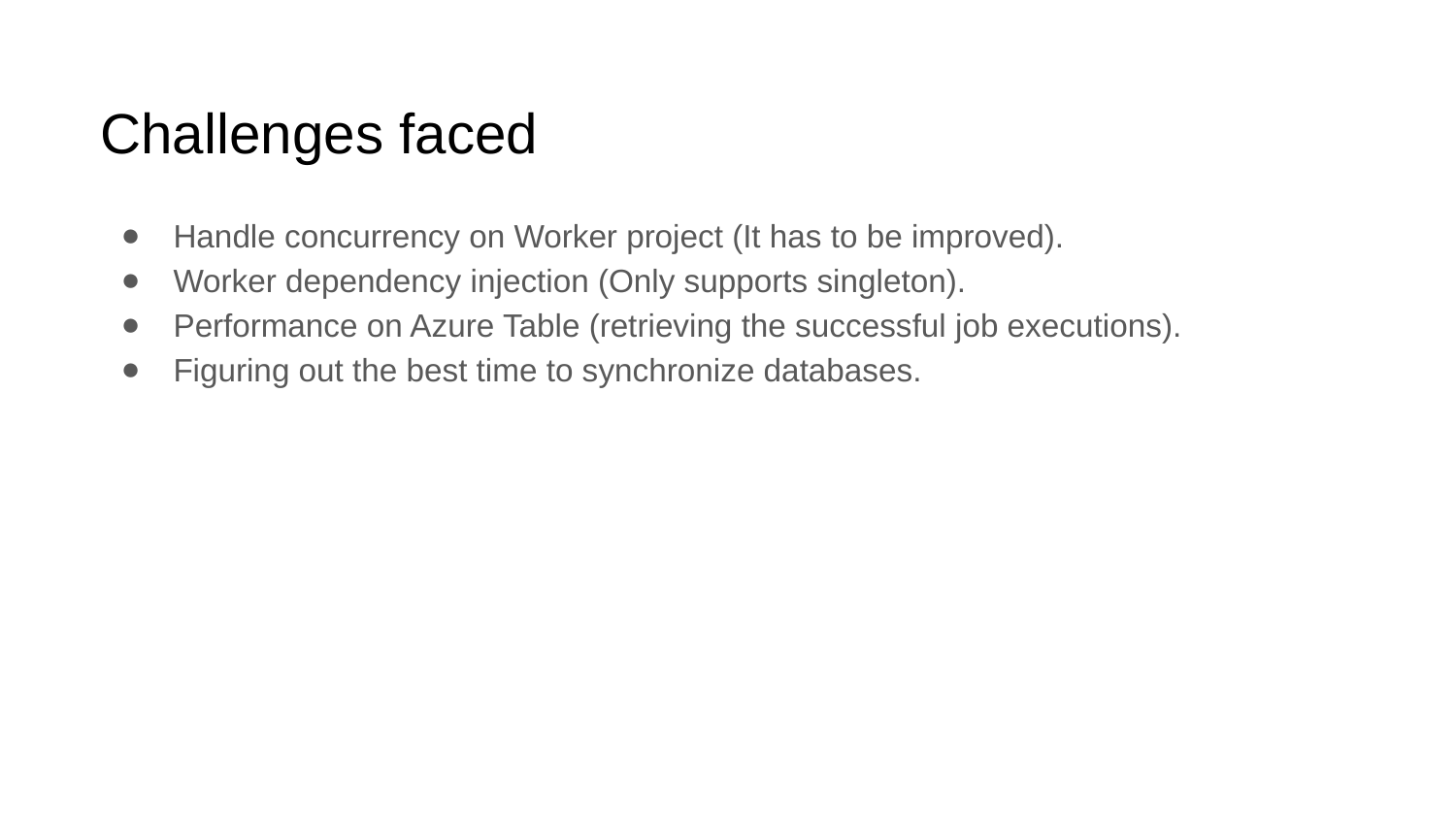

# Challenges faced
Handle concurrency on Worker project (It has to be improved).
Worker dependency injection (Only supports singleton).
Performance on Azure Table (retrieving the successful job executions).
Figuring out the best time to synchronize databases.